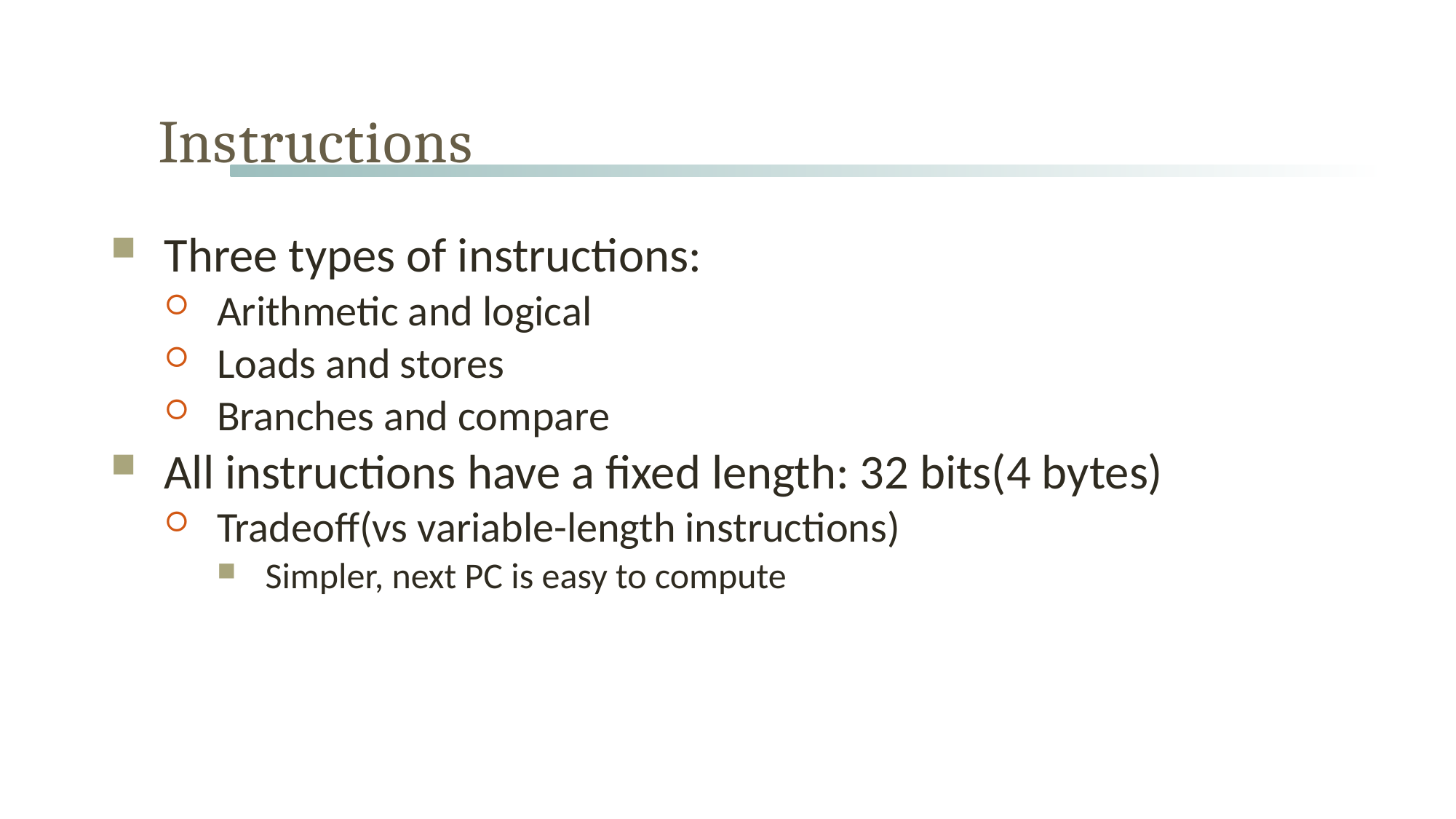

# Instructions
Three types of instructions:
Arithmetic and logical
Loads and stores
Branches and compare
All instructions have a fixed length: 32 bits(4 bytes)
Tradeoff(vs variable-length instructions)
Simpler, next PC is easy to compute